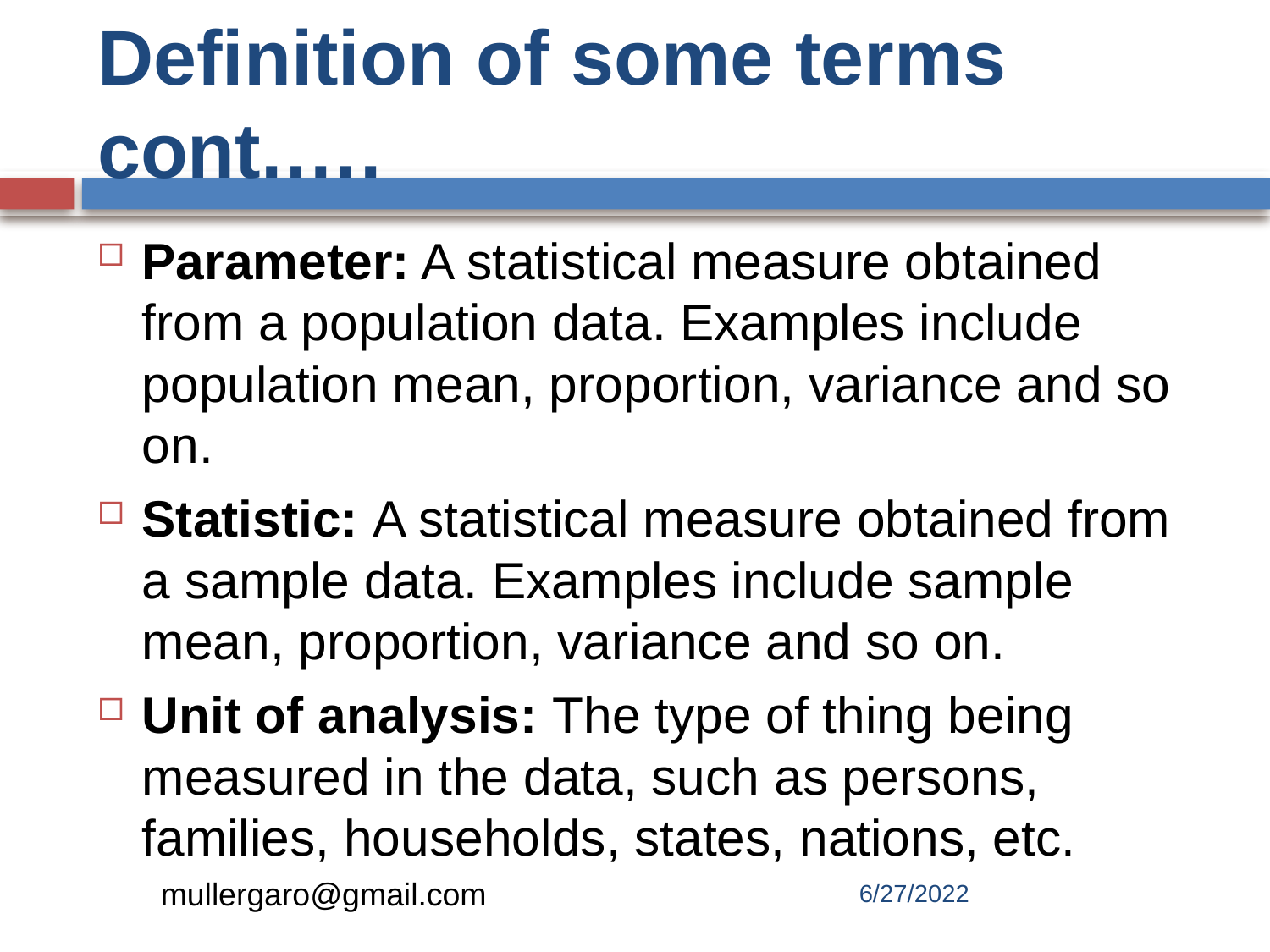

# Definition of some terms cont.….
Parameter: A statistical measure obtained from a population data. Examples include population mean, proportion, variance and so on.
Statistic: A statistical measure obtained from a sample data. Examples include sample mean, proportion, variance and so on.
Unit of analysis: The type of thing being measured in the data, such as persons, families, households, states, nations, etc.

mullergaro@gmail.com
6/27/2022